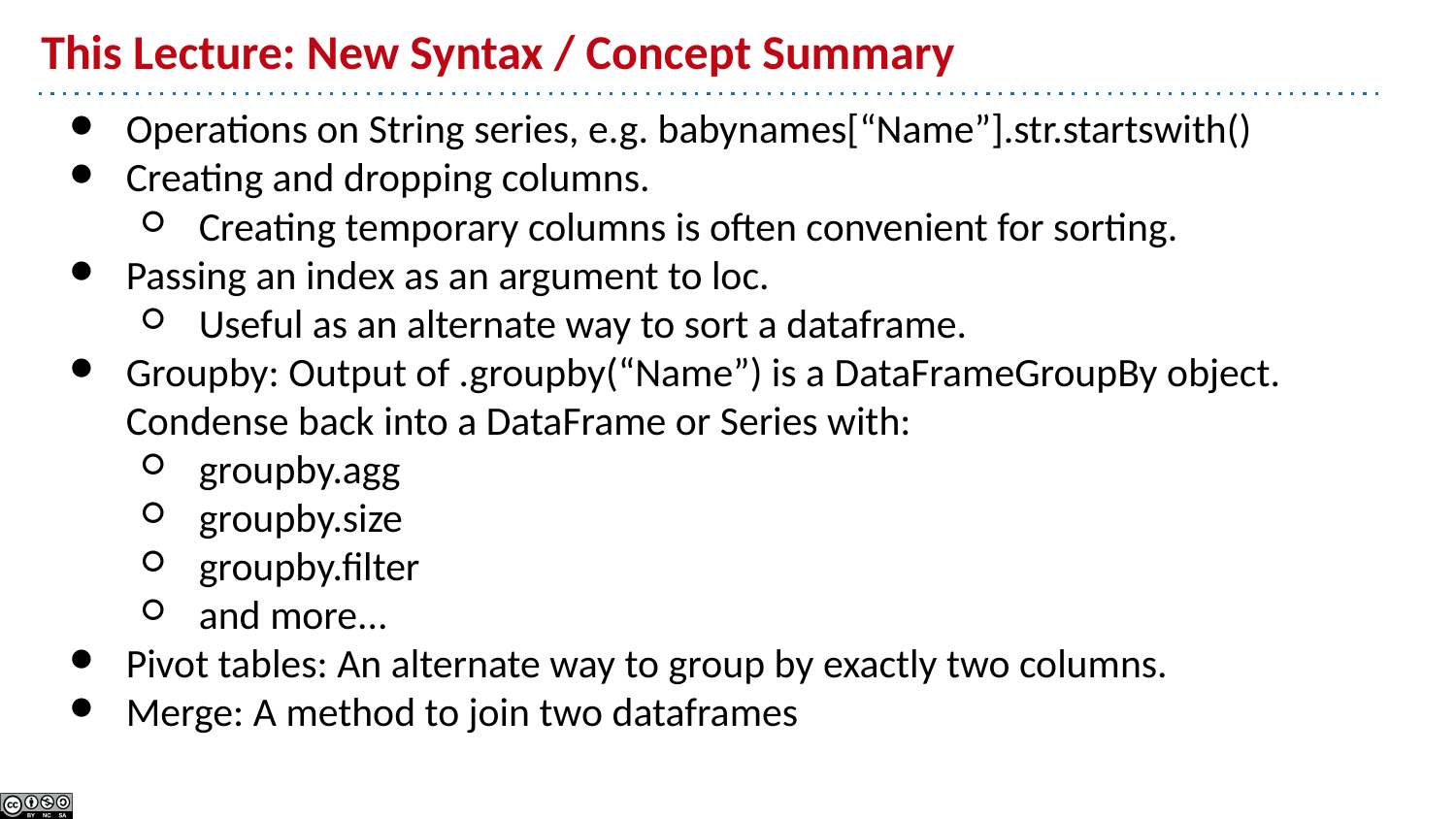

# This Lecture: New Syntax / Concept Summary
Operations on String series, e.g. babynames[“Name”].str.startswith()
Creating and dropping columns.
Creating temporary columns is often convenient for sorting.
Passing an index as an argument to loc.
Useful as an alternate way to sort a dataframe.
Groupby: Output of .groupby(“Name”) is a DataFrameGroupBy object. Condense back into a DataFrame or Series with:
groupby.agg
groupby.size
groupby.filter
and more...
Pivot tables: An alternate way to group by exactly two columns.
Merge: A method to join two dataframes